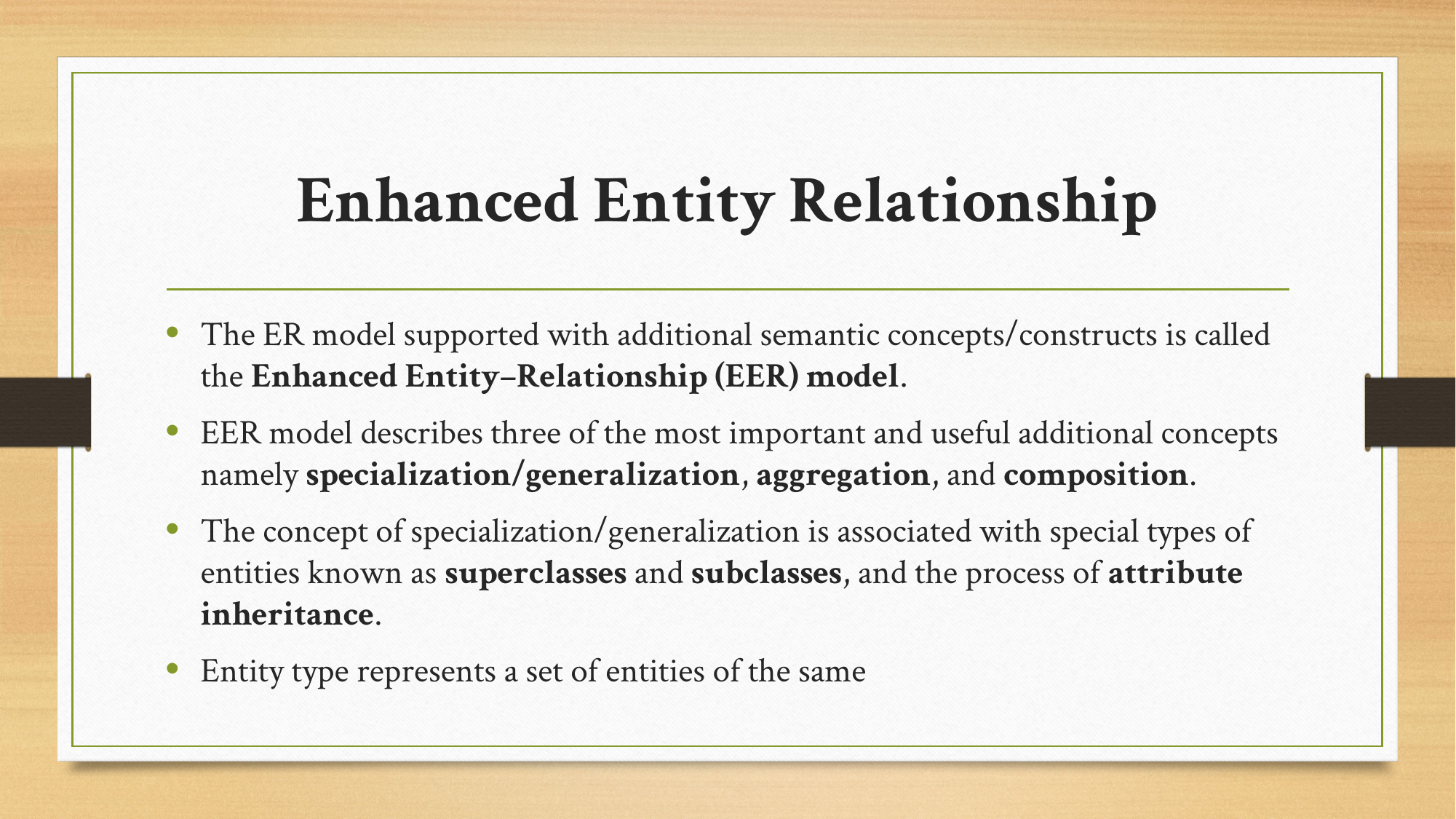

# Enhanced Entity Relationship
The ER model supported with additional semantic concepts/constructs is called the Enhanced Entity–Relationship (EER) model.
EER model describes three of the most important and useful additional concepts namely specialization/generalization, aggregation, and composition.
The concept of specialization/generalization is associated with special types of entities known as superclasses and subclasses, and the process of attribute inheritance.
Entity type represents a set of entities of the same